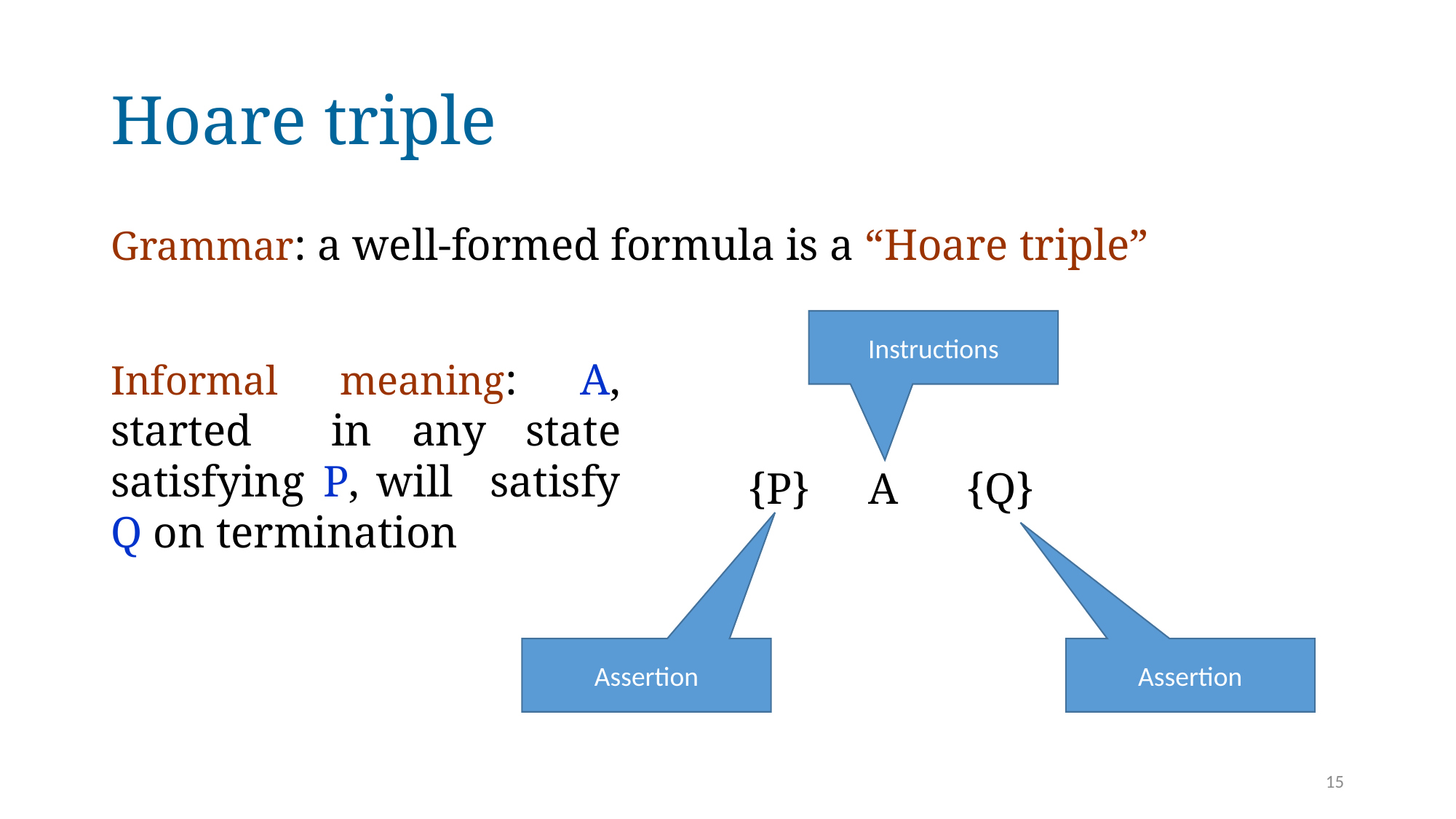

# Hoare triple
Grammar: a well‐formed formula is a “Hoare triple”

			{P}	 A	{Q}

Instructions
Informal meaning: A, started  in any state satisfying P, will  satisfy Q on termination
Assertion
Assertion
15